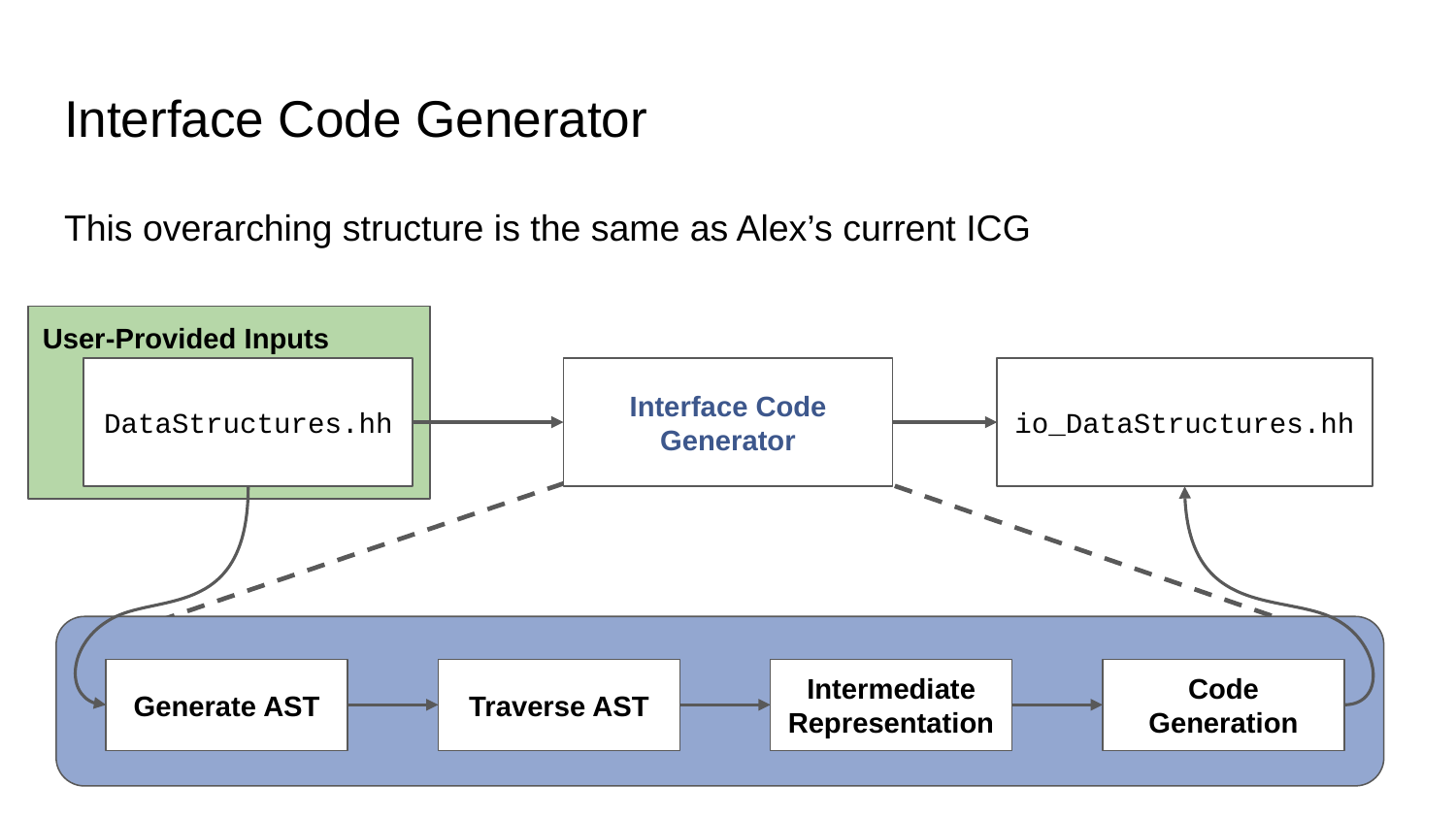

# Interface Code Generator

This overarching structure is the same as Alex’s current ICG

User-Provided Inputs
Interface Code Generator
DataStructures.hh
io_DataStructures.hh

Generate AST
Traverse AST
Intermediate Representation
Code Generation